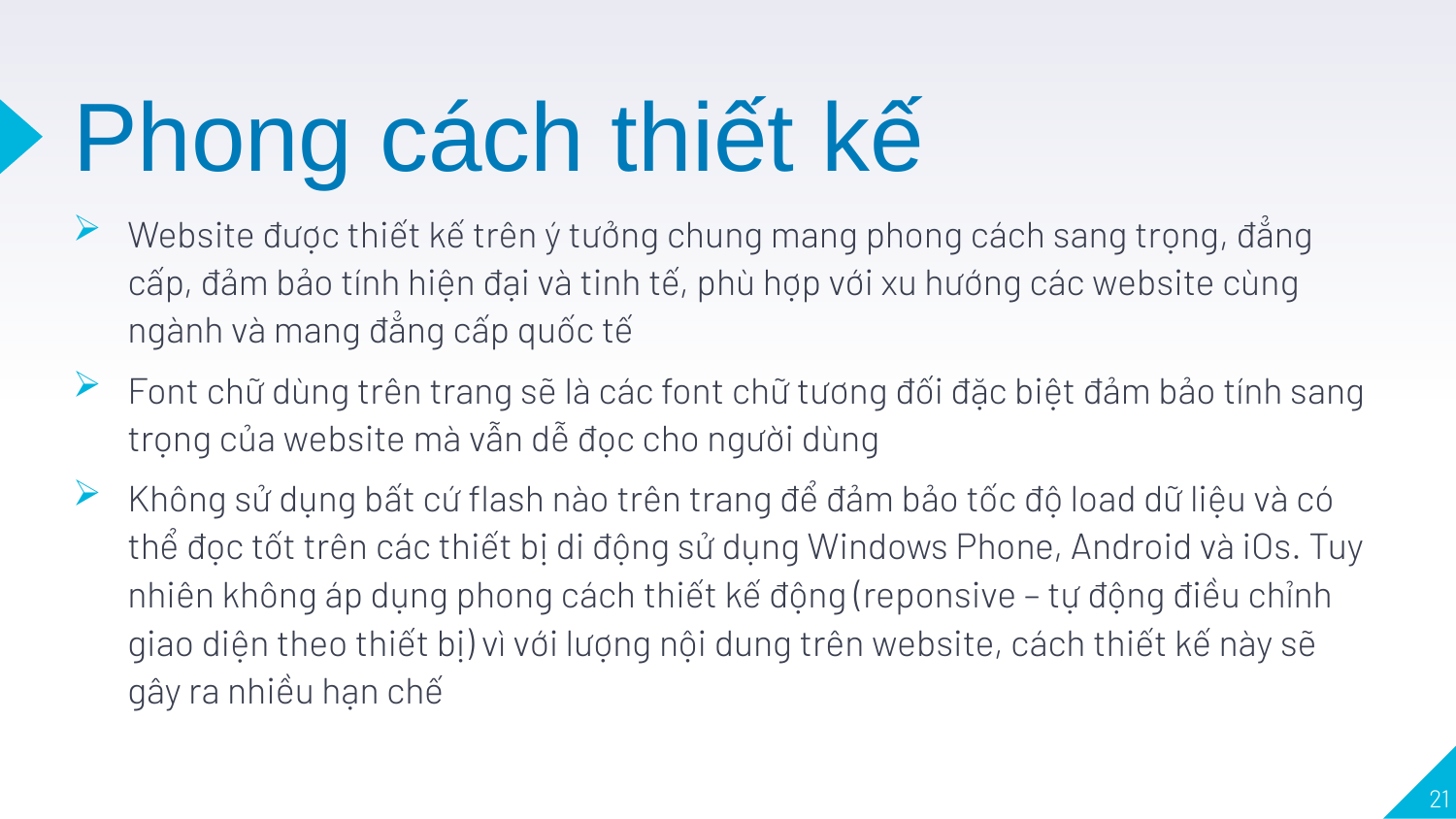

# Phong cách thiết kế
Website được thiết kế trên ý tưởng chung mang phong cách sang trọng, đẳng cấp, đảm bảo tính hiện đại và tinh tế, phù hợp với xu hướng các website cùng ngành và mang đẳng cấp quốc tế
Font chữ dùng trên trang sẽ là các font chữ tương đối đặc biệt đảm bảo tính sang trọng của website mà vẫn dễ đọc cho người dùng
Không sử dụng bất cứ flash nào trên trang để đảm bảo tốc độ load dữ liệu và có thể đọc tốt trên các thiết bị di động sử dụng Windows Phone, Android và iOs. Tuy nhiên không áp dụng phong cách thiết kế động (reponsive – tự động điều chỉnh giao diện theo thiết bị) vì với lượng nội dung trên website, cách thiết kế này sẽ gây ra nhiều hạn chế
21